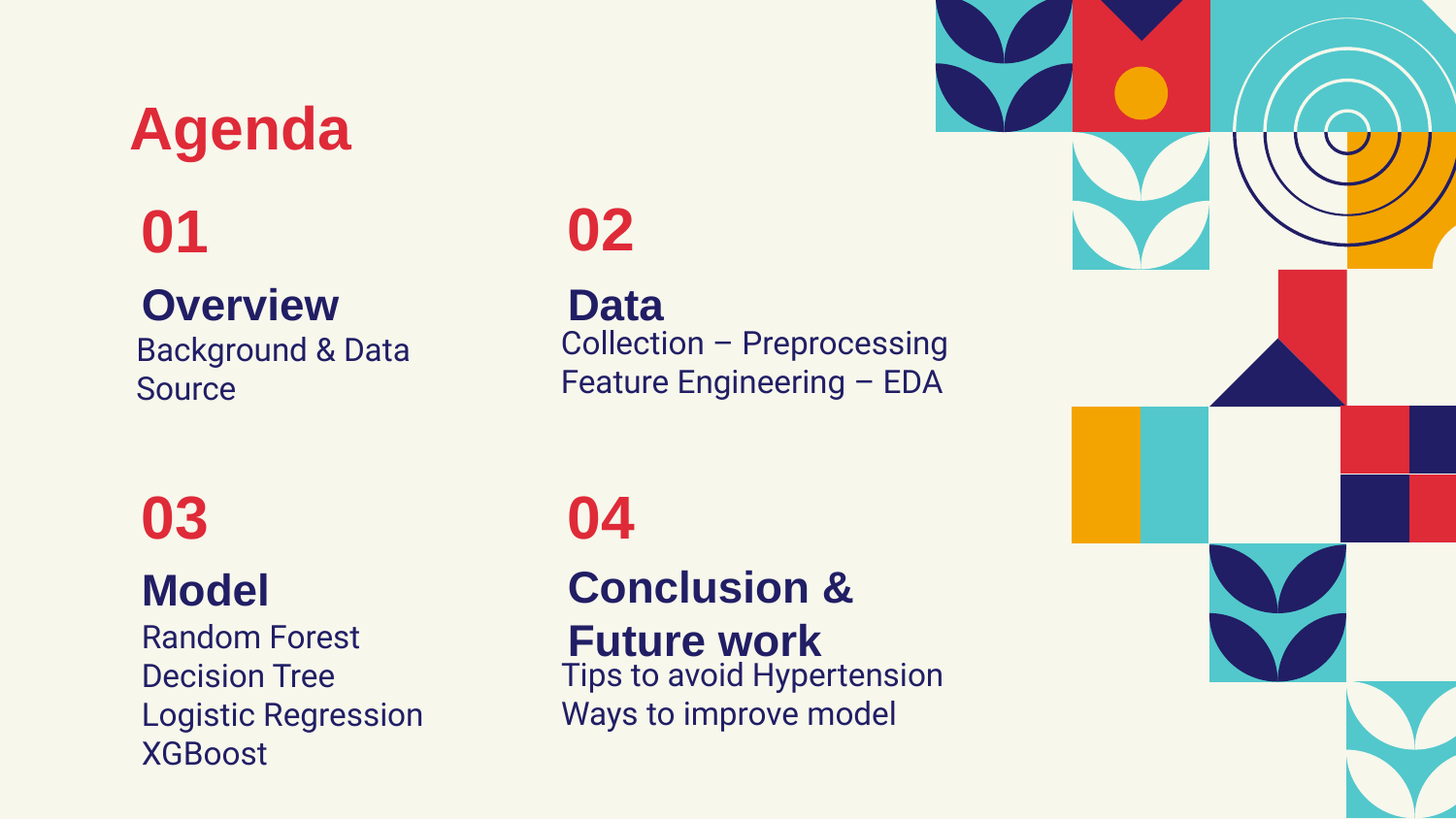

Agenda
02
# 01
Data
Overview
Collection – Preprocessing
Feature Engineering – EDA
Background & Data Source
03
04
Conclusion & Future work
Model
Random Forest
Decision Tree
Logistic Regression
XGBoost
Tips to avoid Hypertension
Ways to improve model